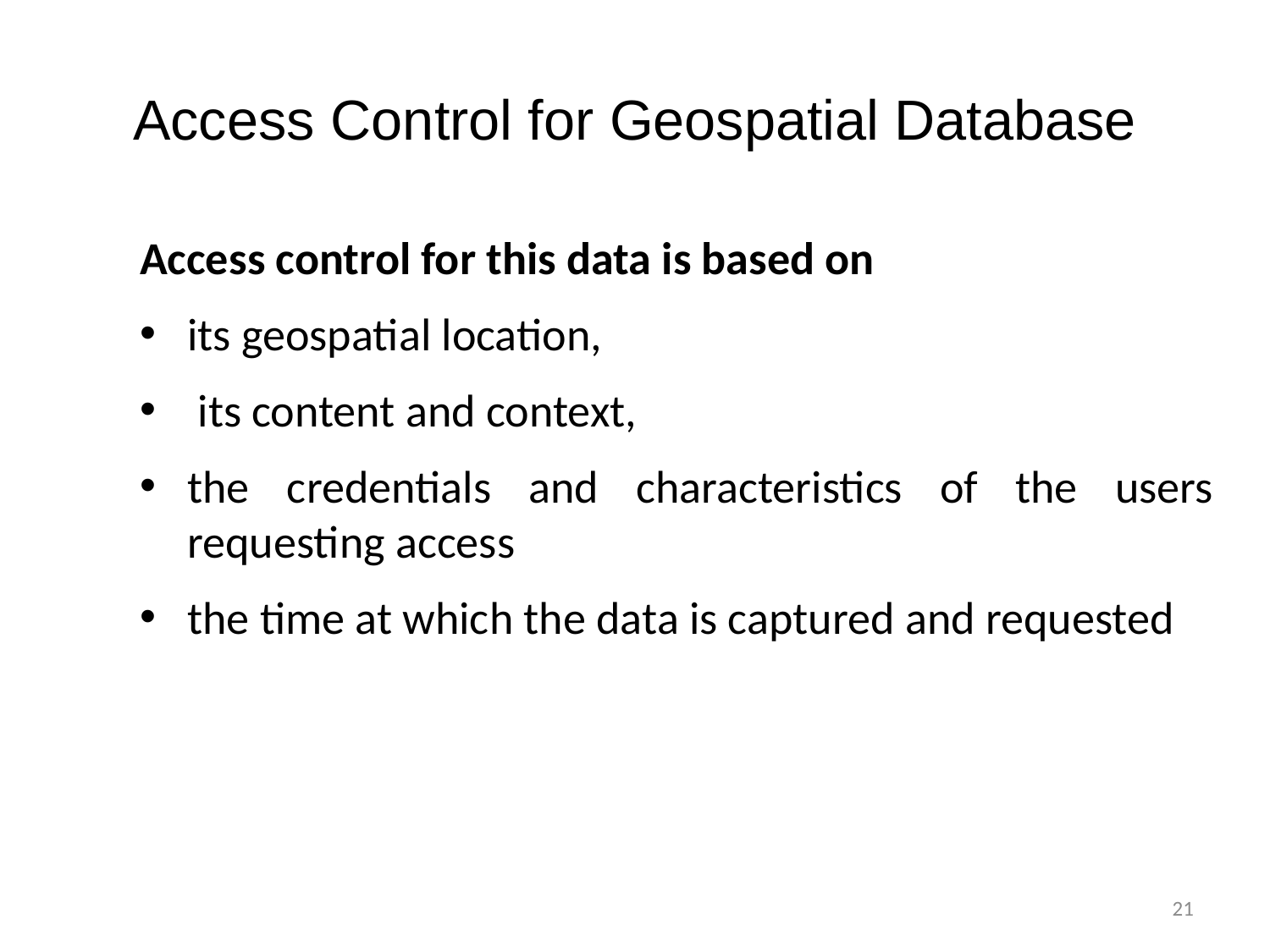

# Access Control for Geospatial Database
Access control for this data is based on
its geospatial location,
 its content and context,
the credentials and characteristics of the users requesting access
the time at which the data is captured and requested
21